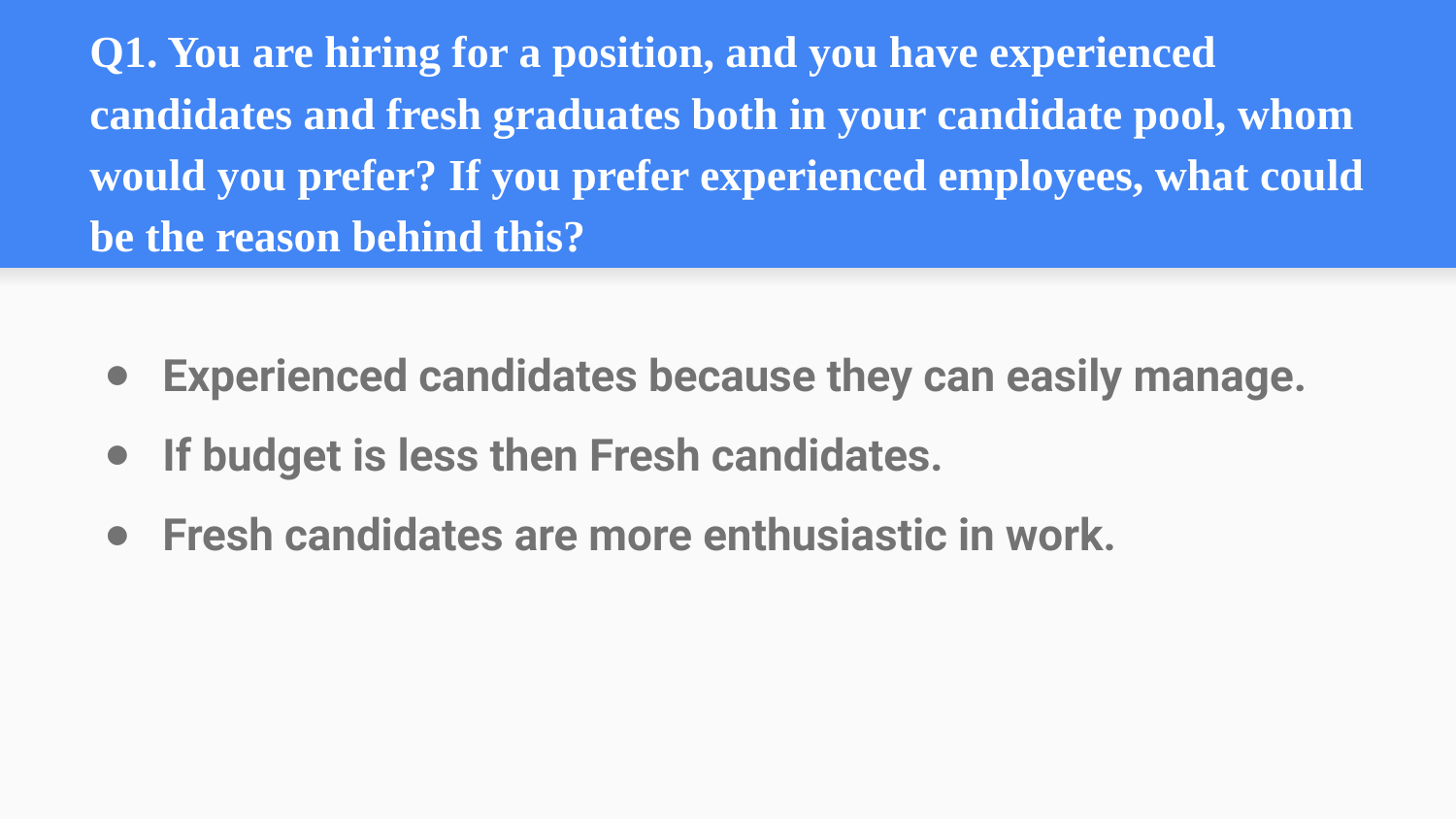

# Q1. You are hiring for a position, and you have experienced candidates and fresh graduates both in your candidate pool, whom would you prefer? If you prefer experienced employees, what could be the reason behind this?
Experienced candidates because they can easily manage.
If budget is less then Fresh candidates.
Fresh candidates are more enthusiastic in work.